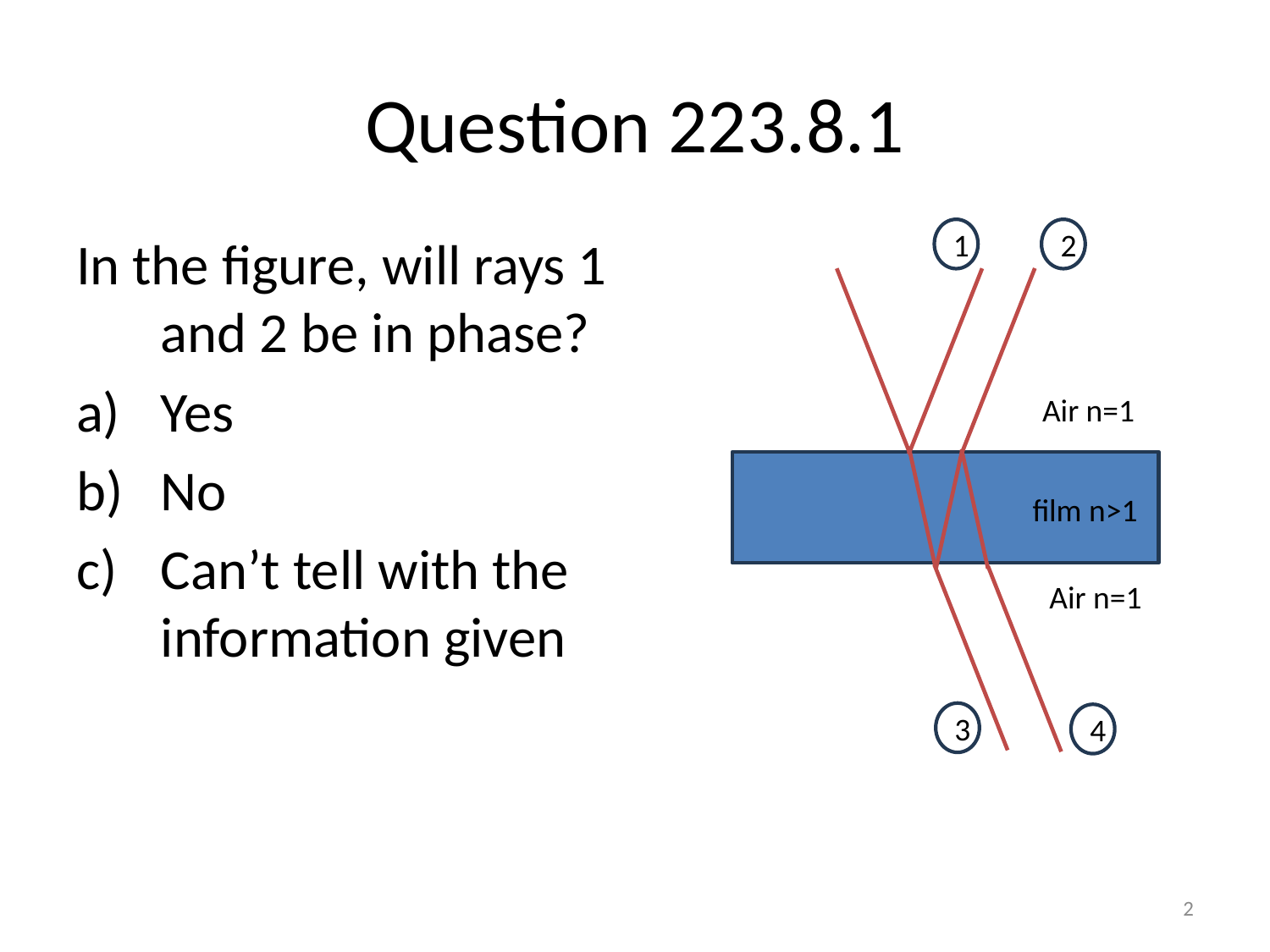

# Question 223.8.1
1
2
In the figure, will rays 1 and 2 be in phase?
Yes
No
Can’t tell with the information given

Air n=1

film n>1
Air n=1
3
4
2